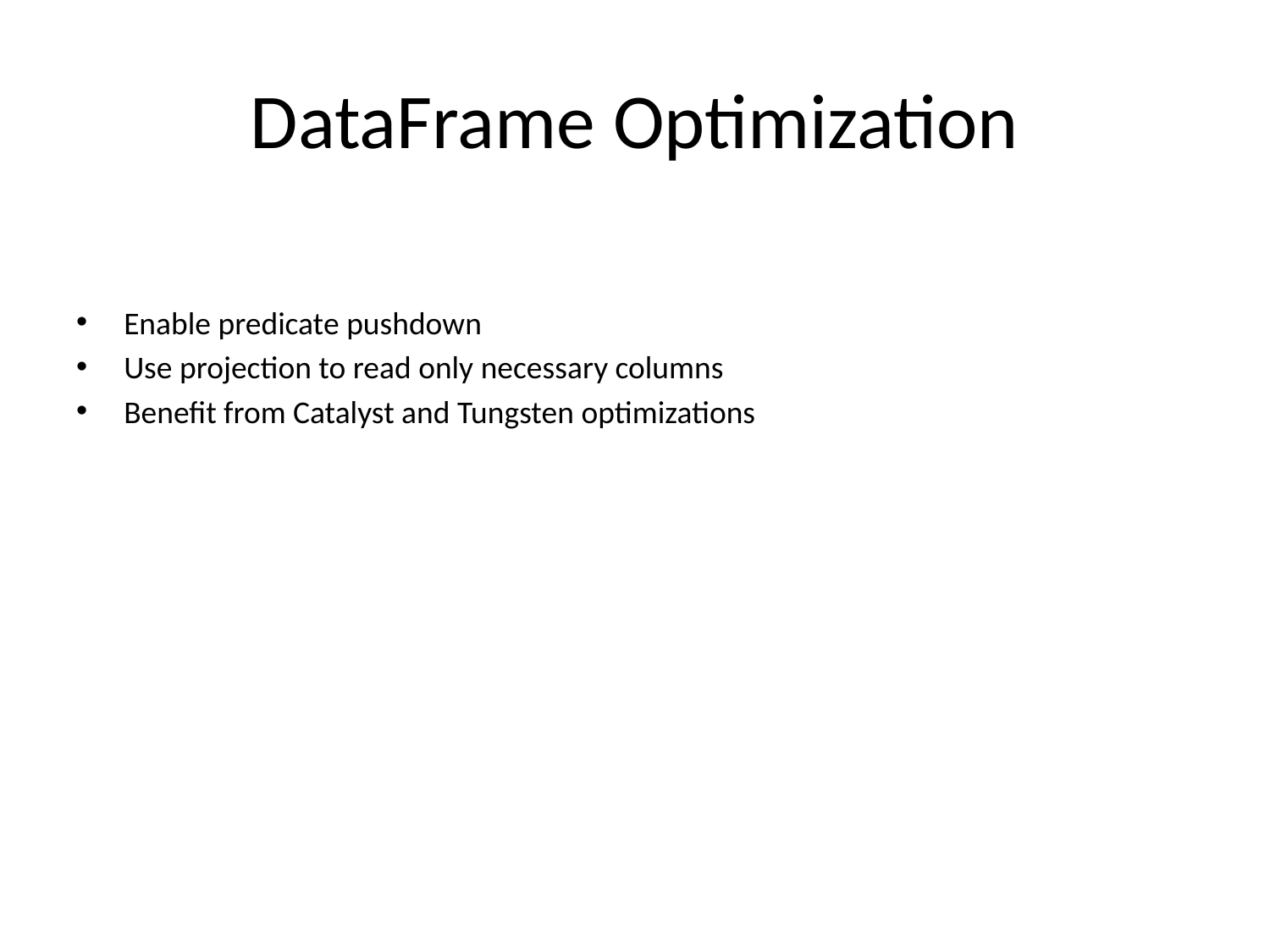

# DataFrame Optimization

Enable predicate pushdown
Use projection to read only necessary columns
Benefit from Catalyst and Tungsten optimizations